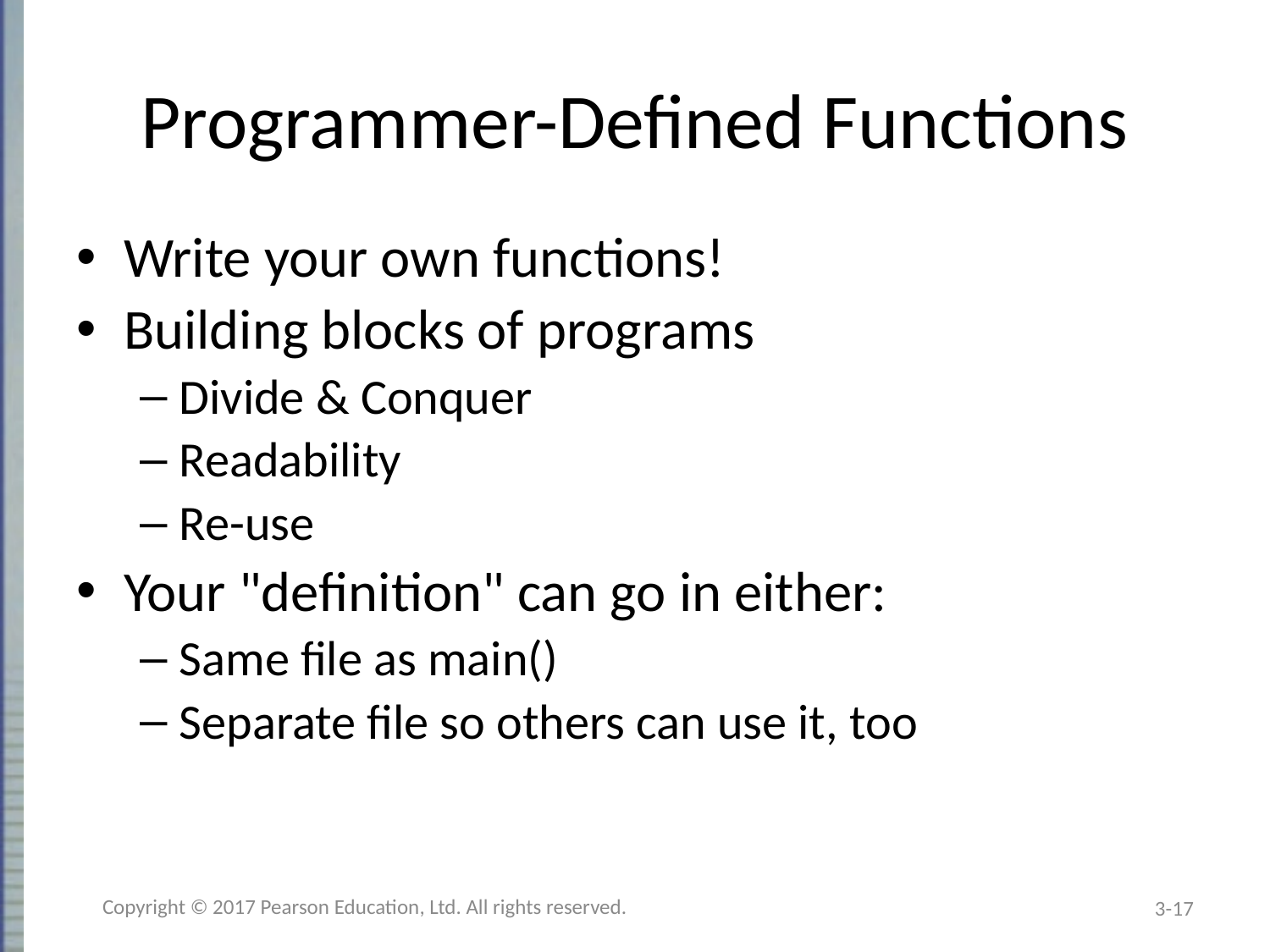

# Programmer-Defined Functions
Write your own functions!
Building blocks of programs
Divide & Conquer
Readability
Re-use
Your "definition" can go in either:
Same file as main()
Separate file so others can use it, too
Copyright © 2017 Pearson Education, Ltd. All rights reserved.
3-17